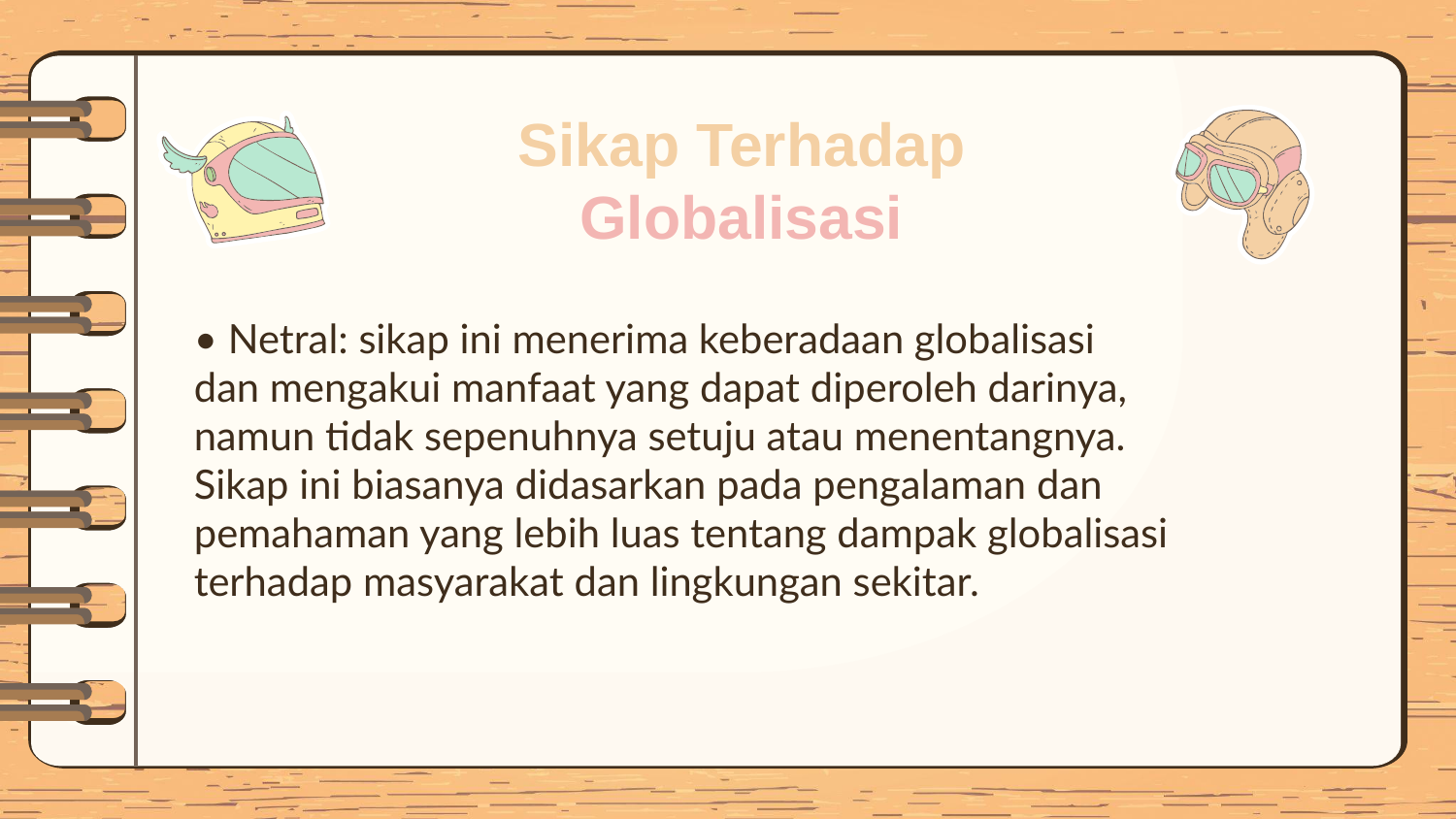

# Sikap Terhadap Globalisasi

• Netral: sikap ini menerima keberadaan globalisasi dan mengakui manfaat yang dapat diperoleh darinya, namun tidak sepenuhnya setuju atau menentangnya. Sikap ini biasanya didasarkan pada pengalaman dan pemahaman yang lebih luas tentang dampak globalisasi terhadap masyarakat dan lingkungan sekitar.